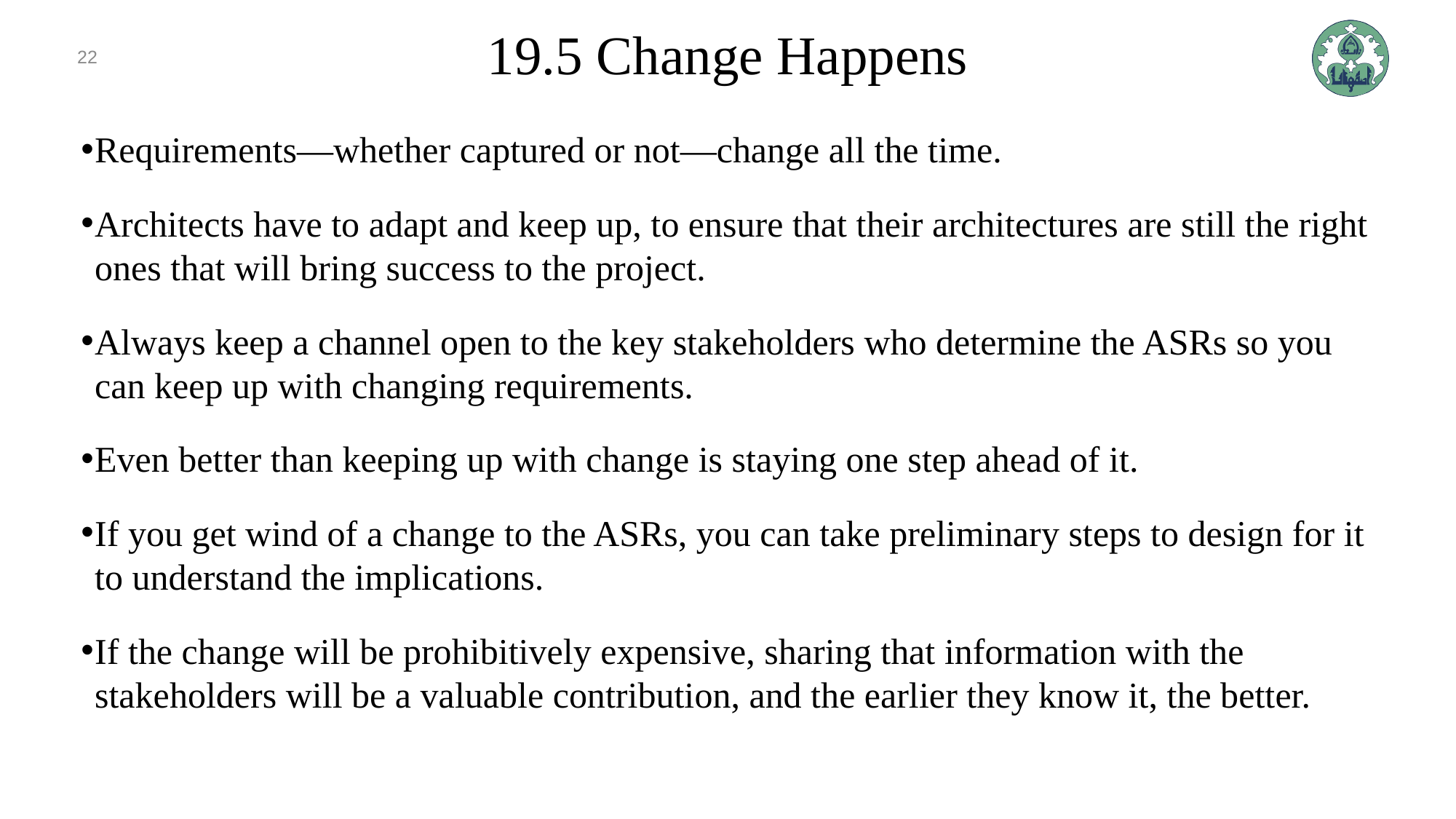

22
# 19.5 Change Happens
Requirements—whether captured or not—change all the time.
Architects have to adapt and keep up, to ensure that their architectures are still the right ones that will bring success to the project.
Always keep a channel open to the key stakeholders who determine the ASRs so you can keep up with changing requirements.
Even better than keeping up with change is staying one step ahead of it.
If you get wind of a change to the ASRs, you can take preliminary steps to design for it to understand the implications.
If the change will be prohibitively expensive, sharing that information with the stakeholders will be a valuable contribution, and the earlier they know it, the better.